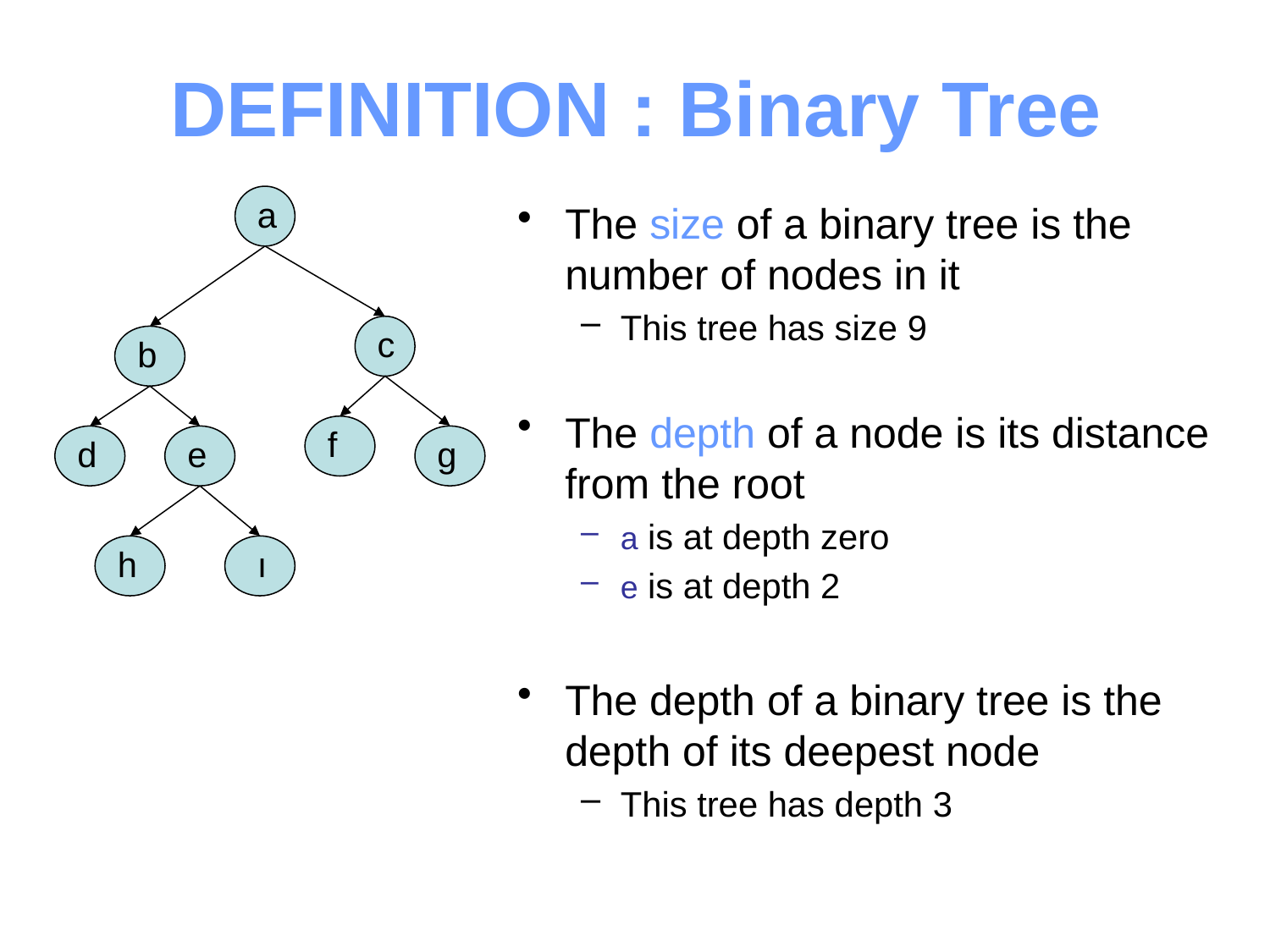

# DEFINITION : Binary Tree

a
The size of a binary tree is the number of nodes in it
This tree has size 9

The depth of a node is its distance from the root
a is at depth zero
e is at depth 2

The depth of a binary tree is the depth of its deepest node
This tree has depth 3
c

b

f

d

e

g

h

ı